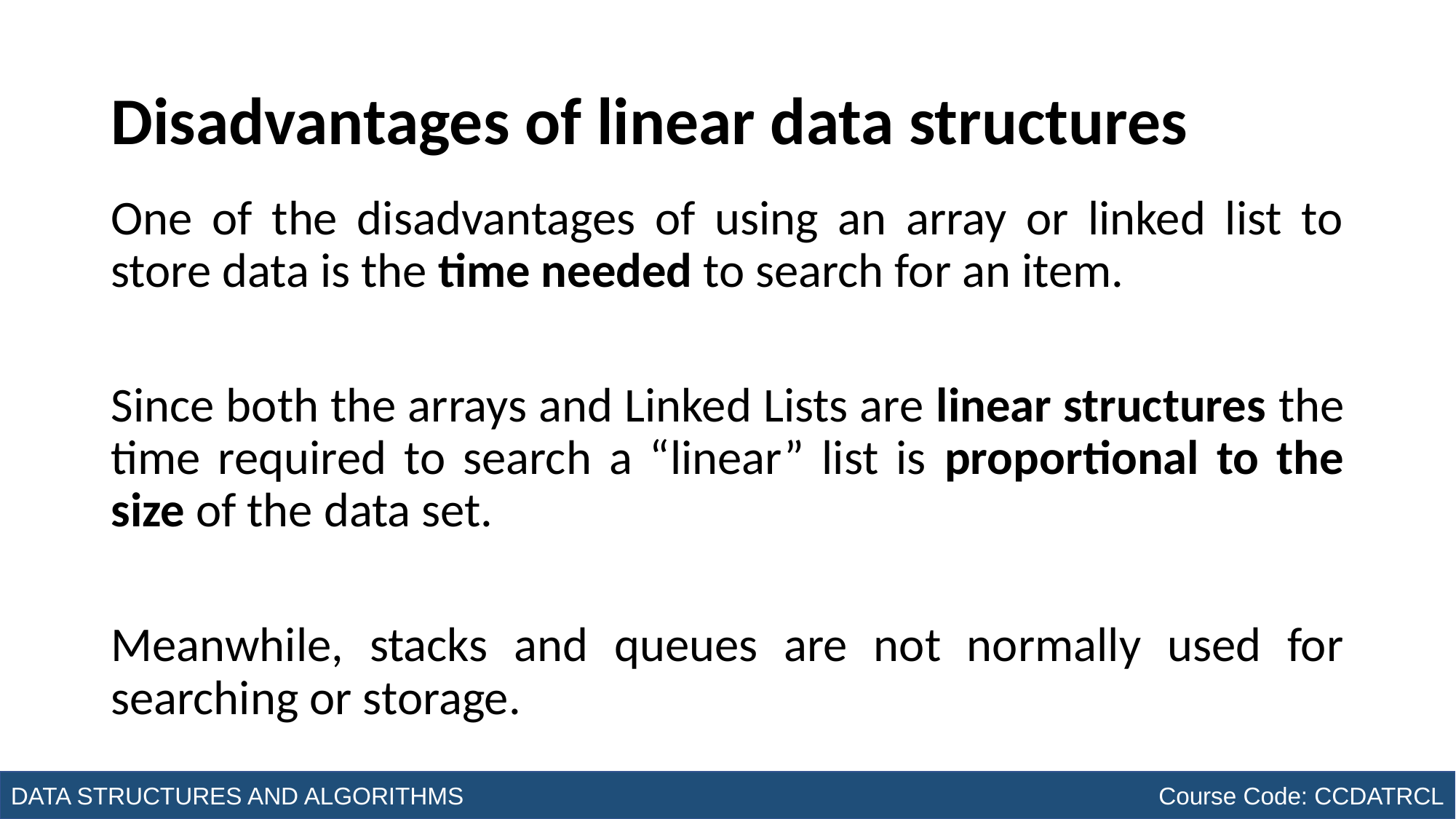

# Disadvantages of linear data structures
One of the disadvantages of using an array or linked list to store data is the time needed to search for an item.

Since both the arrays and Linked Lists are linear structures the time required to search a “linear” list is proportional to the size of the data set.

Meanwhile, stacks and queues are not normally used for searching or storage.

Joseph Marvin R. Imperial
DATA STRUCTURES AND ALGORITHMS
NU College of Computing and Information Technologies
Course Code: CCDATRCL